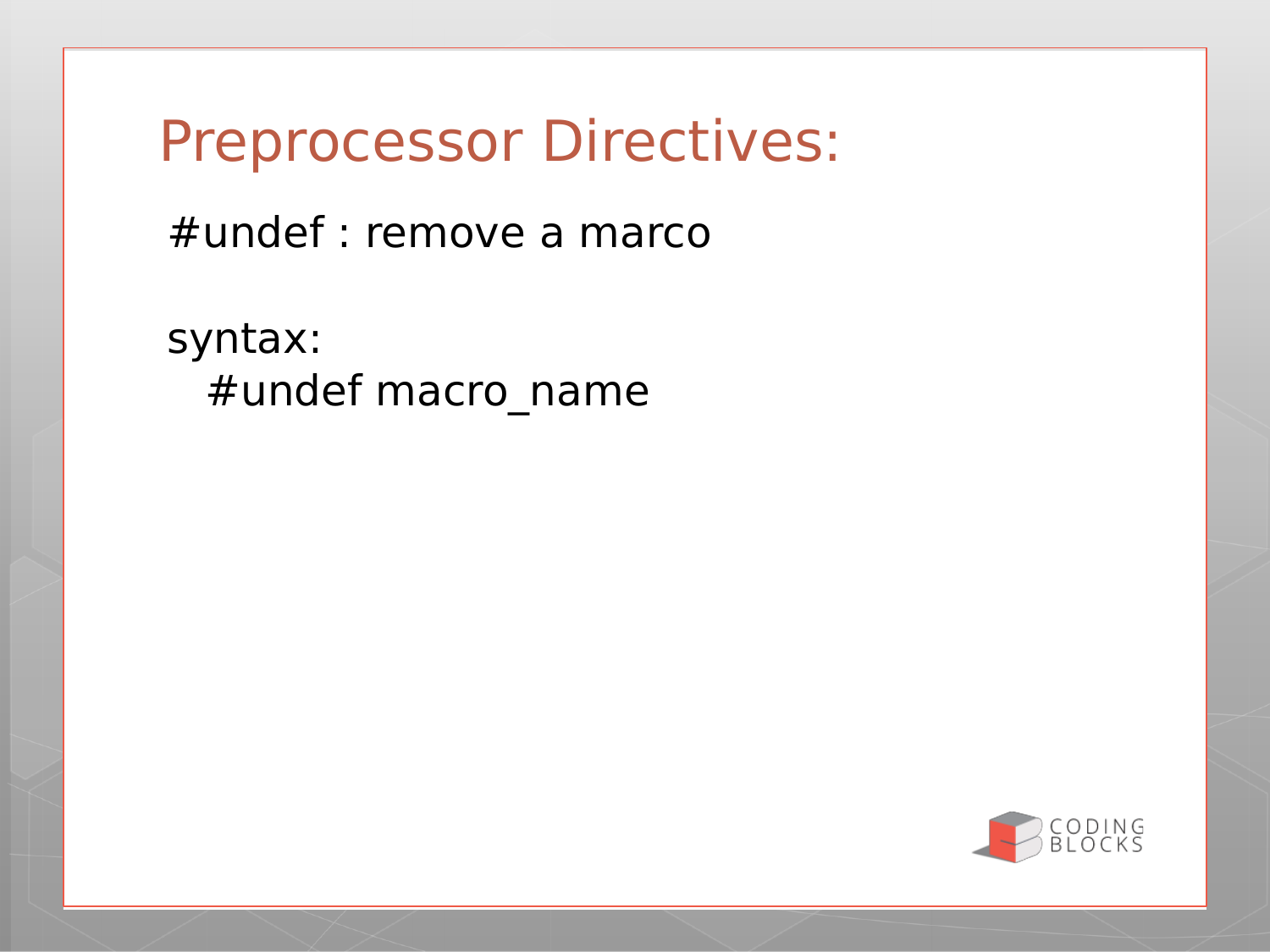

# Preprocessor Directives:
#undef : remove a marco

syntax:
	#undef macro_name